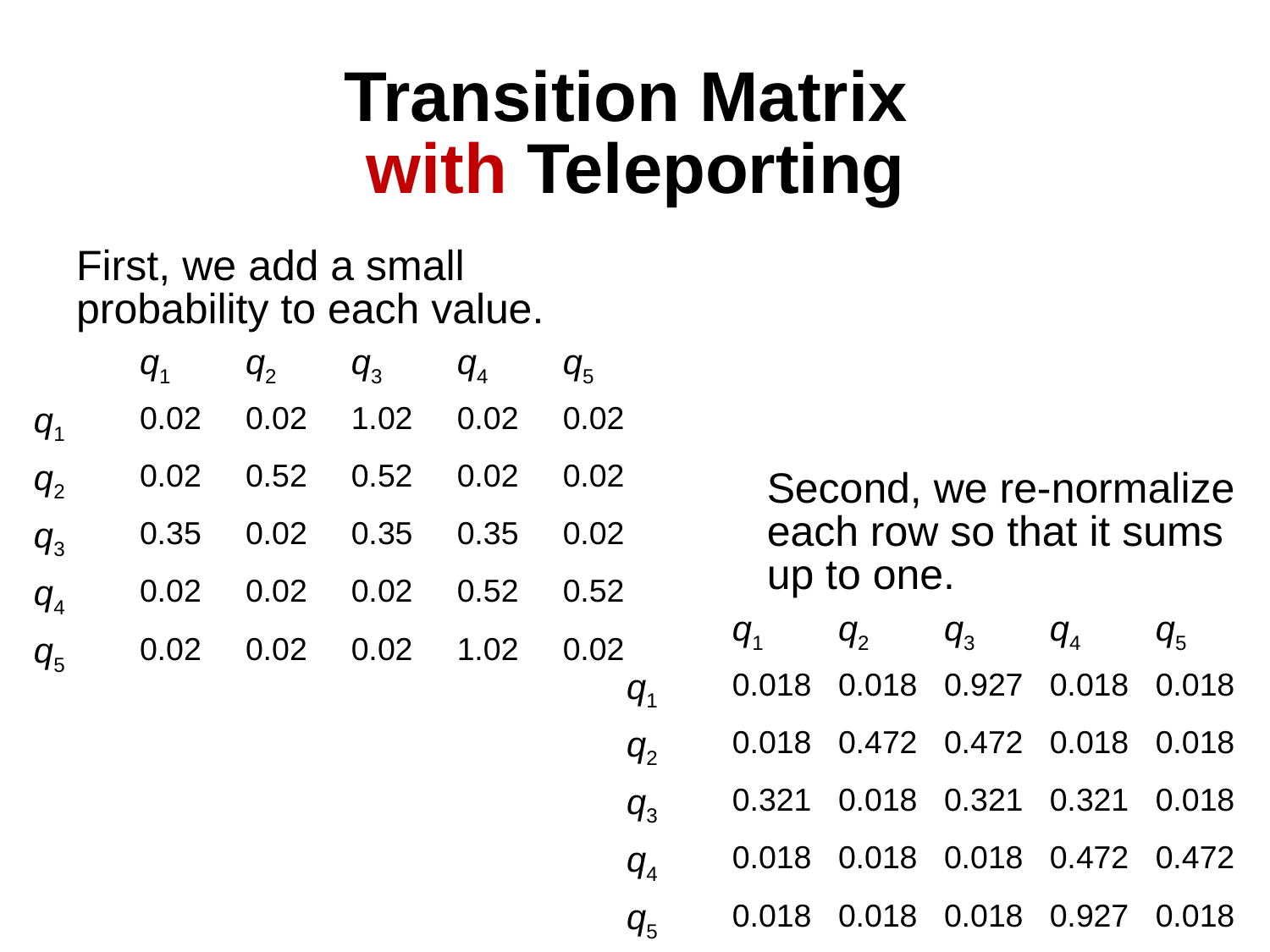

# Transition Matrix with Teleporting
First, we add a small probability to each value.
|  | q1 | q2 | q3 | q4 | q5 |
| --- | --- | --- | --- | --- | --- |
| q1 | 0.02 | 0.02 | 1.02 | 0.02 | 0.02 |
| q2 | 0.02 | 0.52 | 0.52 | 0.02 | 0.02 |
| q3 | 0.35 | 0.02 | 0.35 | 0.35 | 0.02 |
| q4 | 0.02 | 0.02 | 0.02 | 0.52 | 0.52 |
| q5 | 0.02 | 0.02 | 0.02 | 1.02 | 0.02 |
Second, we re-normalize each row so that it sums up to one.
|  | q1 | q2 | q3 | q4 | q5 |
| --- | --- | --- | --- | --- | --- |
| q1 | 0.018 | 0.018 | 0.927 | 0.018 | 0.018 |
| q2 | 0.018 | 0.472 | 0.472 | 0.018 | 0.018 |
| q3 | 0.321 | 0.018 | 0.321 | 0.321 | 0.018 |
| q4 | 0.018 | 0.018 | 0.018 | 0.472 | 0.472 |
| q5 | 0.018 | 0.018 | 0.018 | 0.927 | 0.018 |